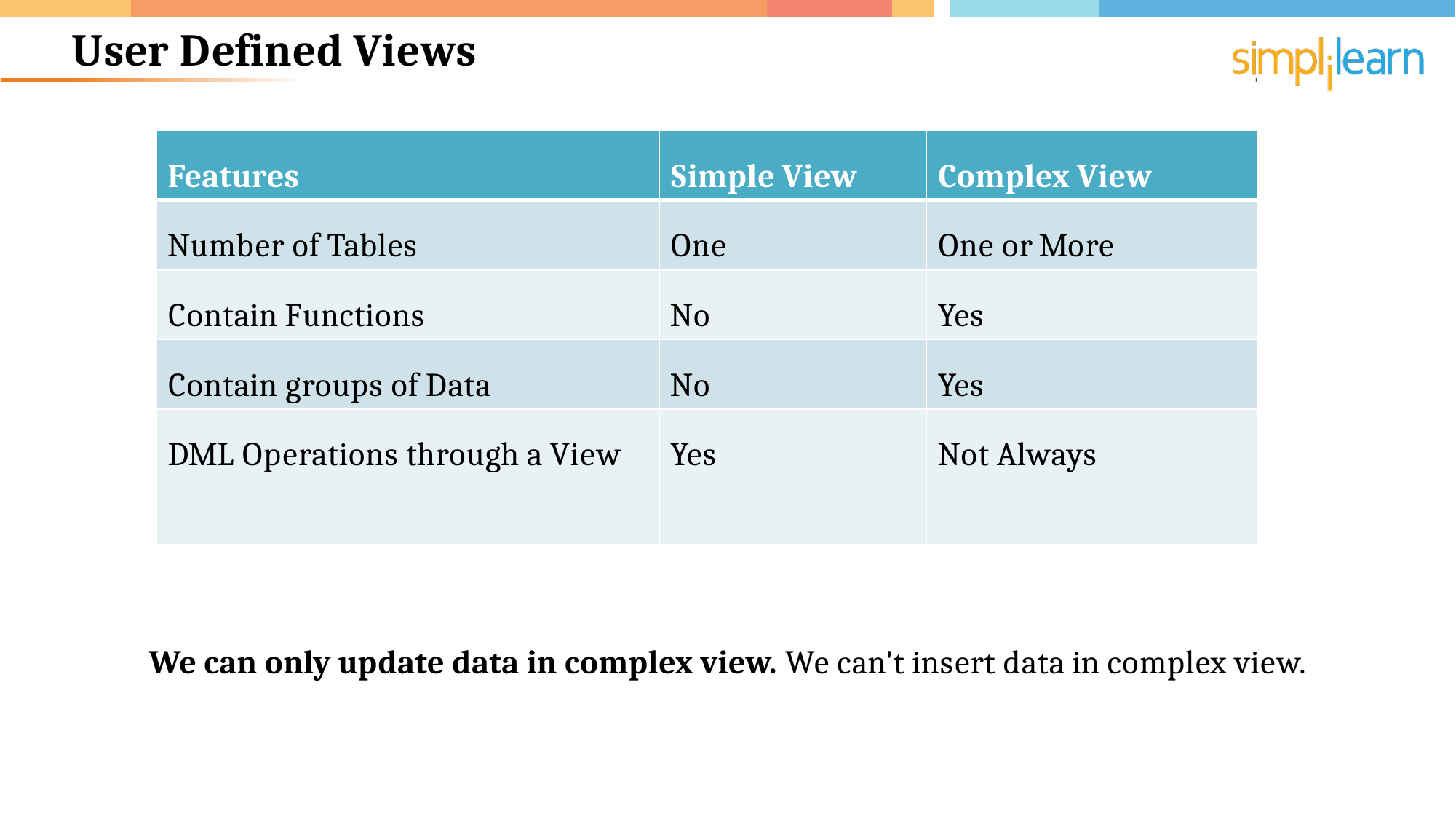

# User Defined Views
| Features | Simple View | Complex View |
| --- | --- | --- |
| Number of Tables | One | One or More |
| Contain Functions | No | Yes |
| Contain groups of Data | No | Yes |
| DML Operations through a View | Yes | Not Always |
We can only update data in complex view. We can't insert data in complex view.